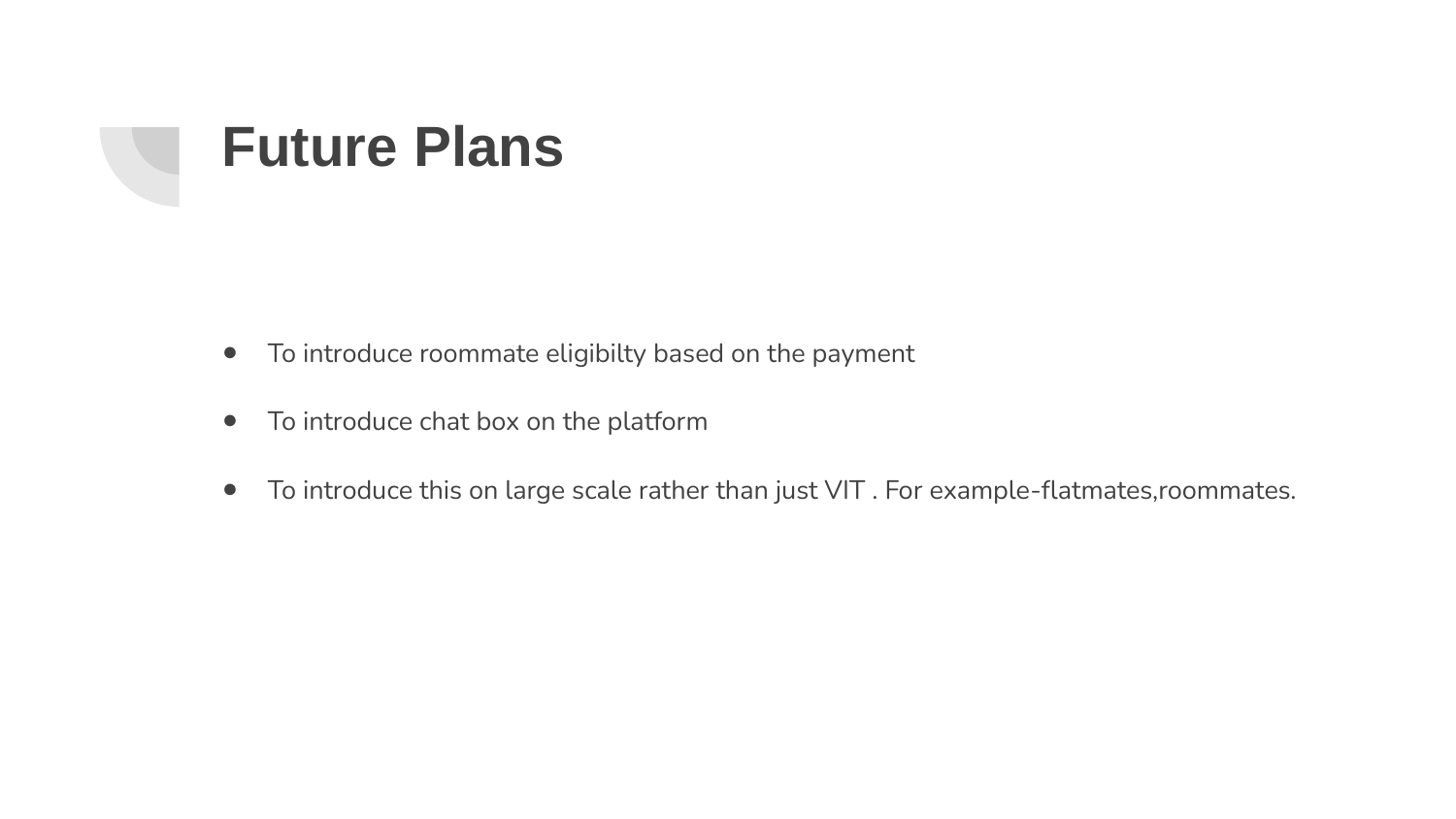

# Future Plans
To introduce roommate eligibilty based on the payment
To introduce chat box on the platform
To introduce this on large scale rather than just VIT . For example-flatmates,roommates.